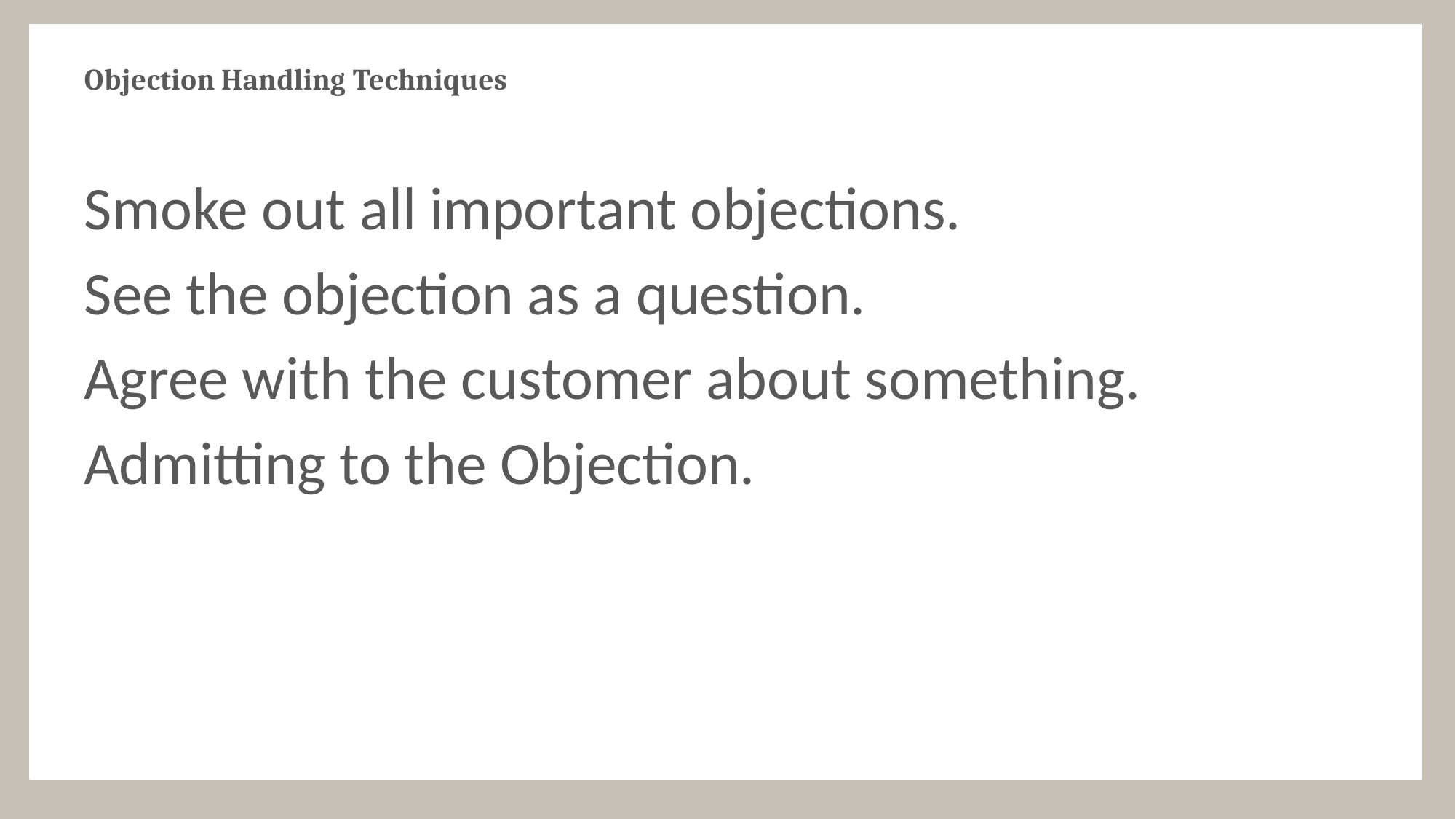

# Objection Handling Techniques
Smoke out all important objections.
See the objection as a question.
Agree with the customer about something.
Admitting to the Objection.